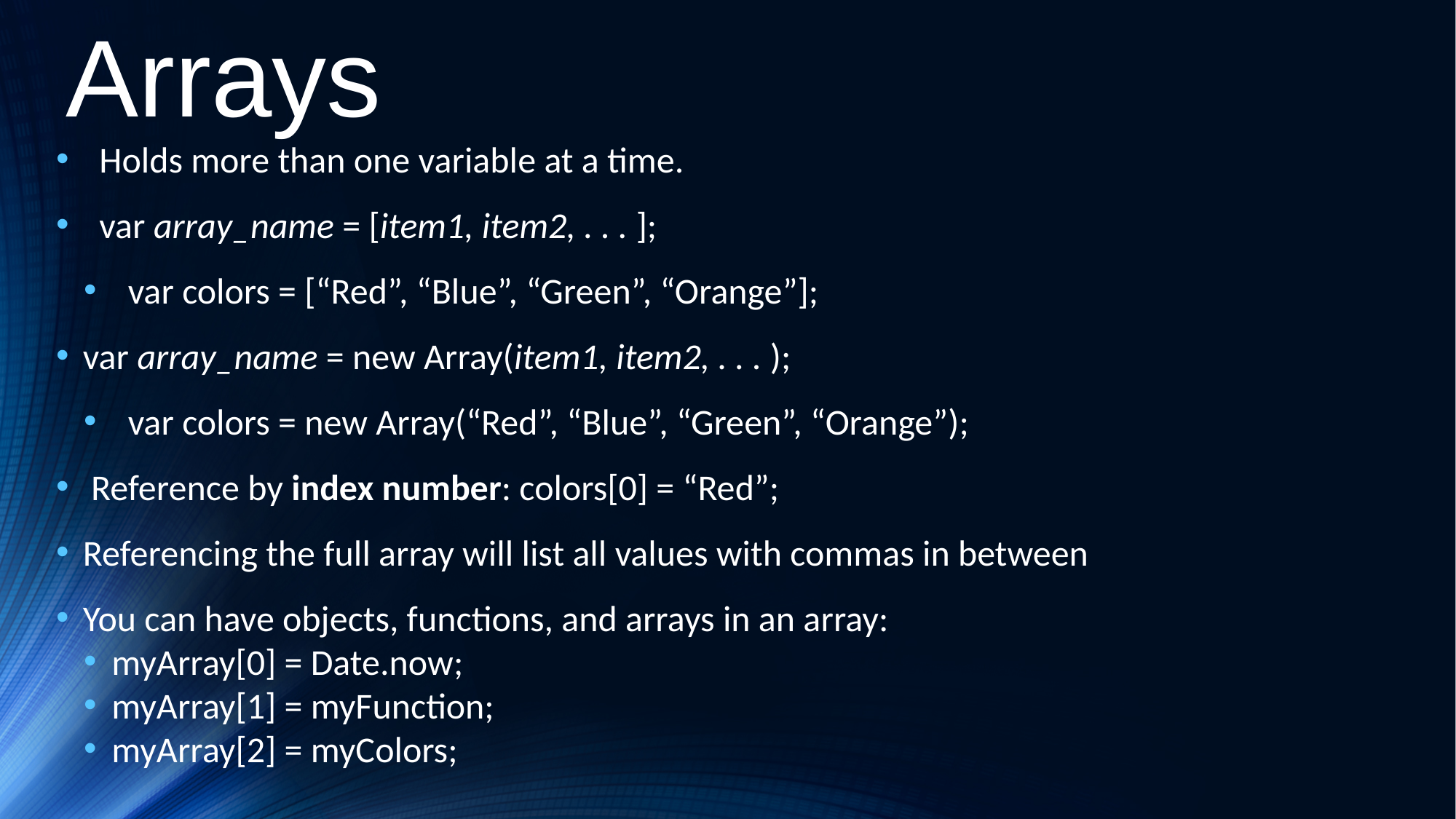

Arrays

  Holds more than one variable at a time.
  var array_name = [item1, item2, . . . ];
  var colors = [“Red”, “Blue”, “Green”, “Orange”];
var array_name = new Array(item1, item2, . . . );
  var colors = new Array(“Red”, “Blue”, “Green”, “Orange”);
 Reference by index number: colors[0] = “Red”;
Referencing the full array will list all values with commas in between
You can have objects, functions, and arrays in an array:
myArray[0] = Date.now;
myArray[1] = myFunction;
myArray[2] = myColors;